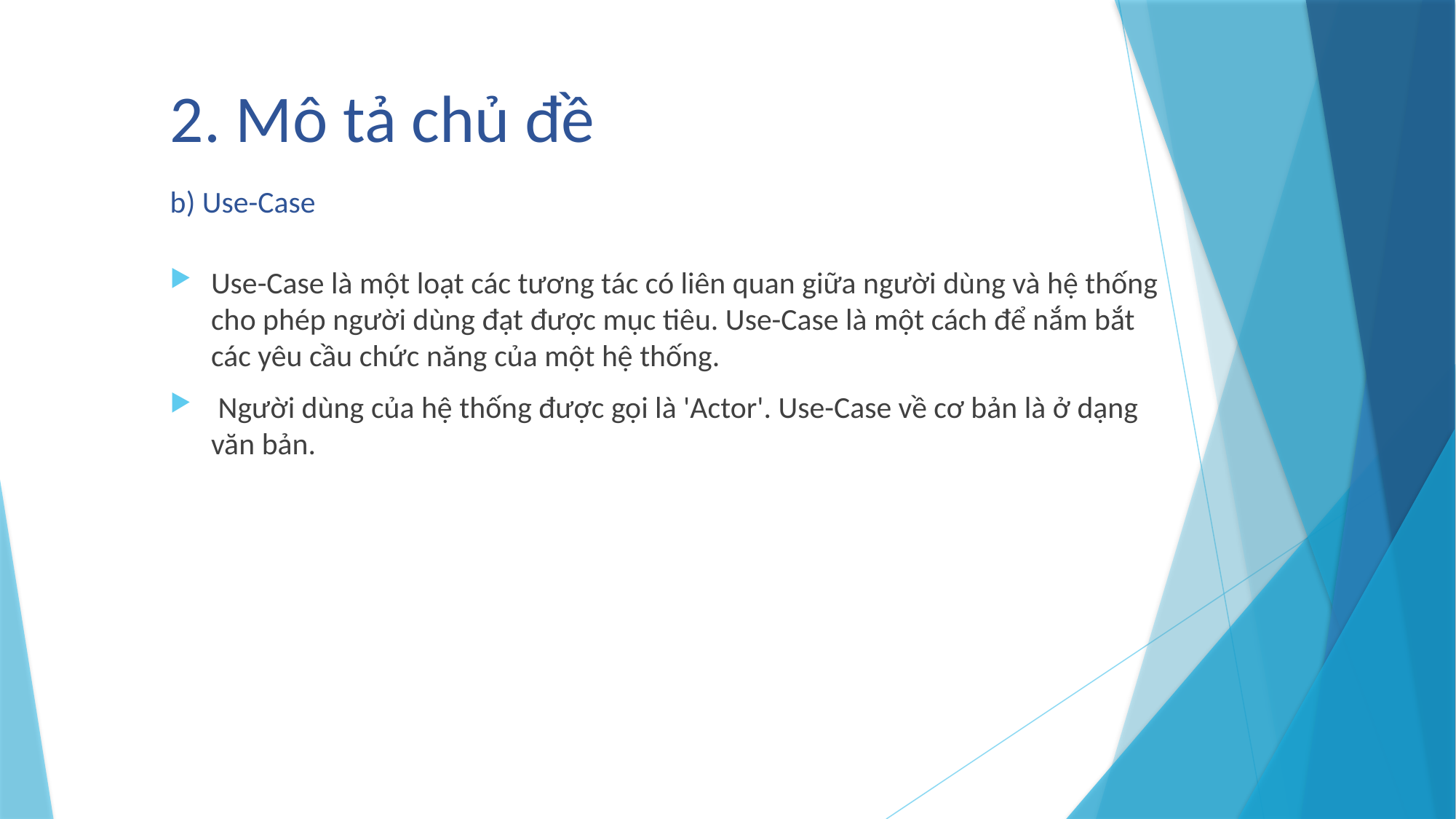

# 2. Mô tả chủ đề
b) Use-Case
Use-Case là một loạt các tương tác có liên quan giữa người dùng và hệ thống cho phép người dùng đạt được mục tiêu. Use-Case là một cách để nắm bắt các yêu cầu chức năng của một hệ thống.
 Người dùng của hệ thống được gọi là 'Actor'. Use-Case về cơ bản là ở dạng văn bản.